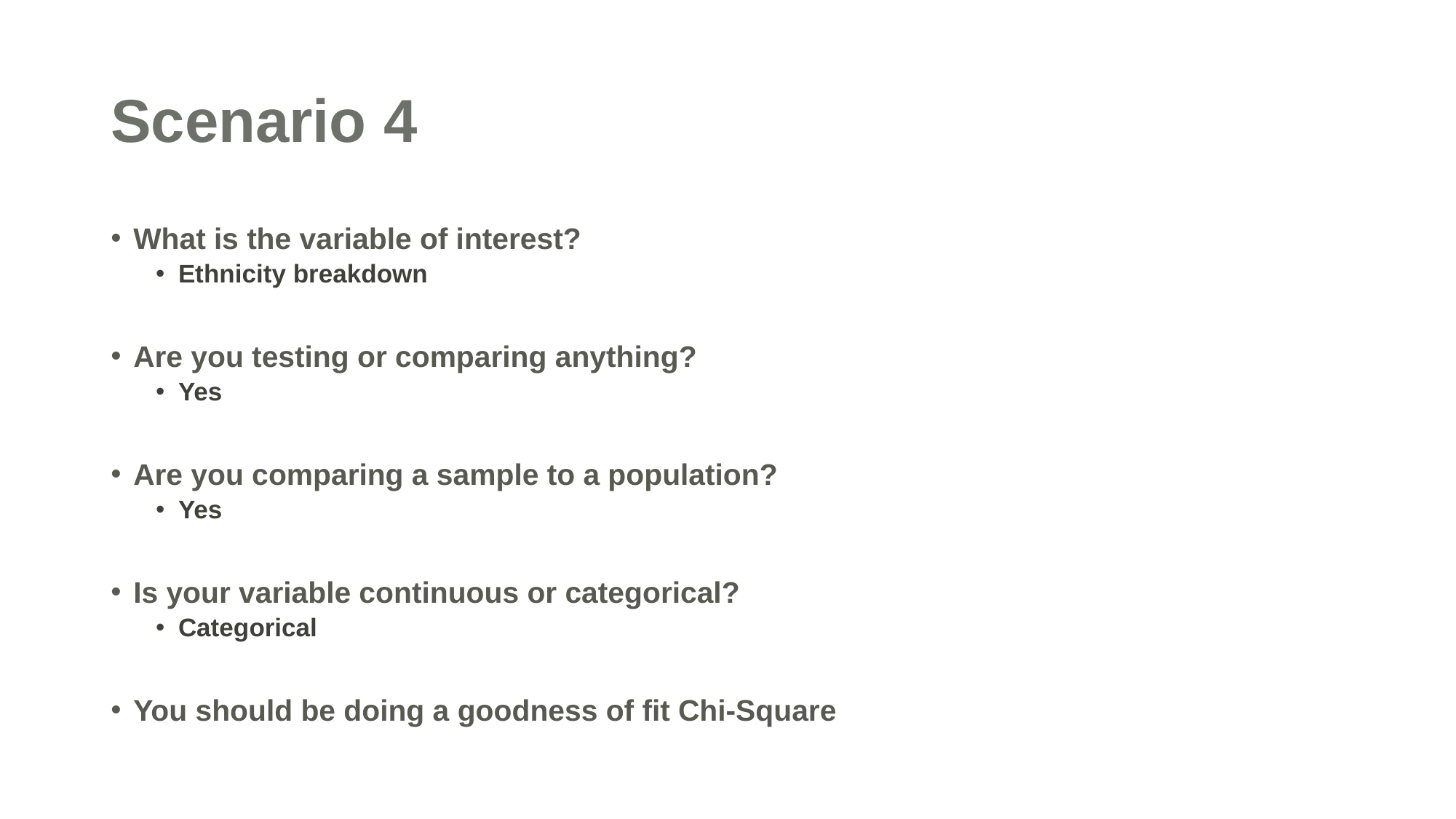

# Scenario 4
What is the variable of interest?
Ethnicity breakdown

Are you testing or comparing anything?
Yes

Are you comparing a sample to a population?
Yes

Is your variable continuous or categorical?
Categorical

You should be doing a goodness of fit Chi-Square